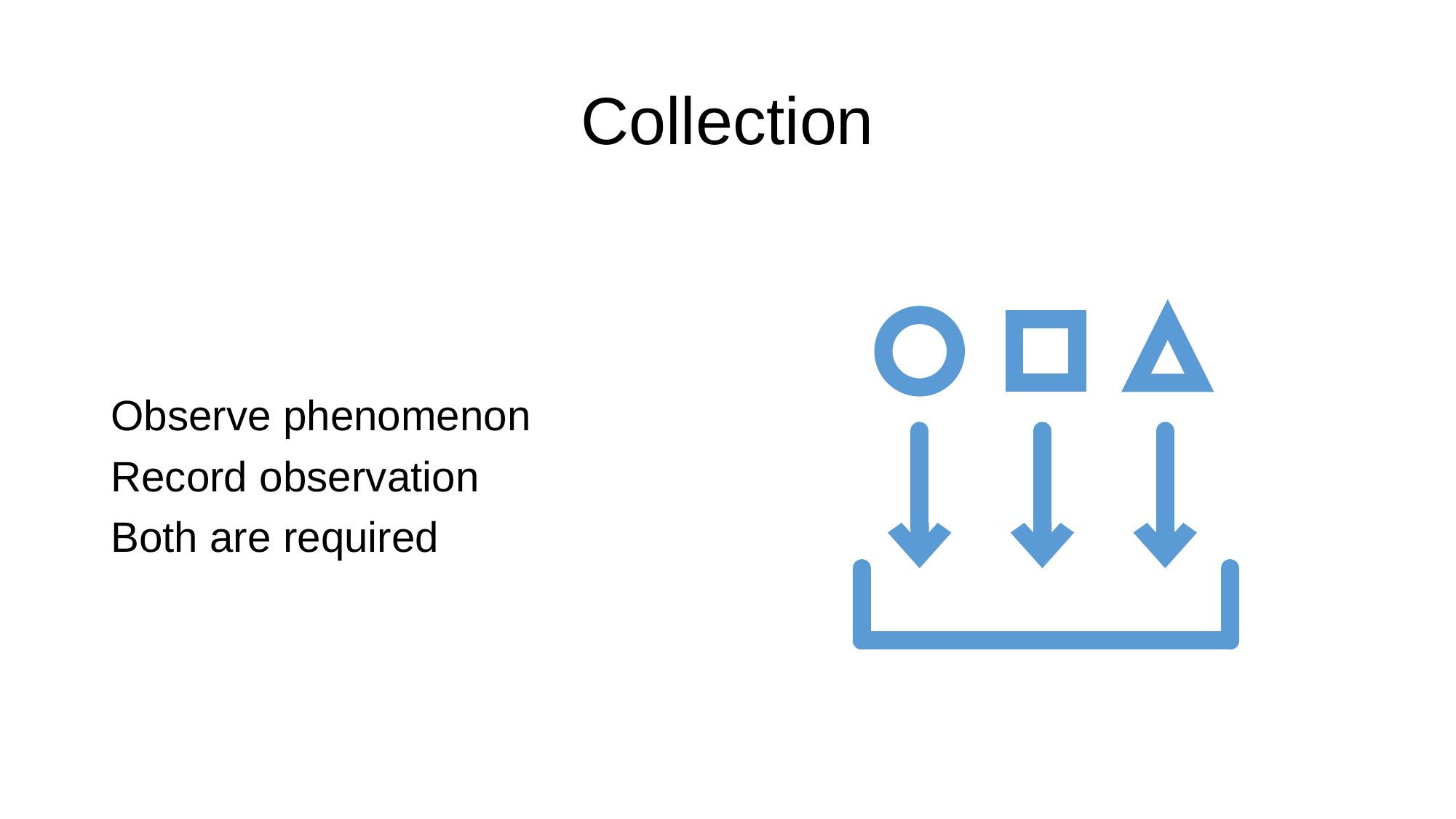

# Collection
Observe phenomenon
Record observation
Both are required